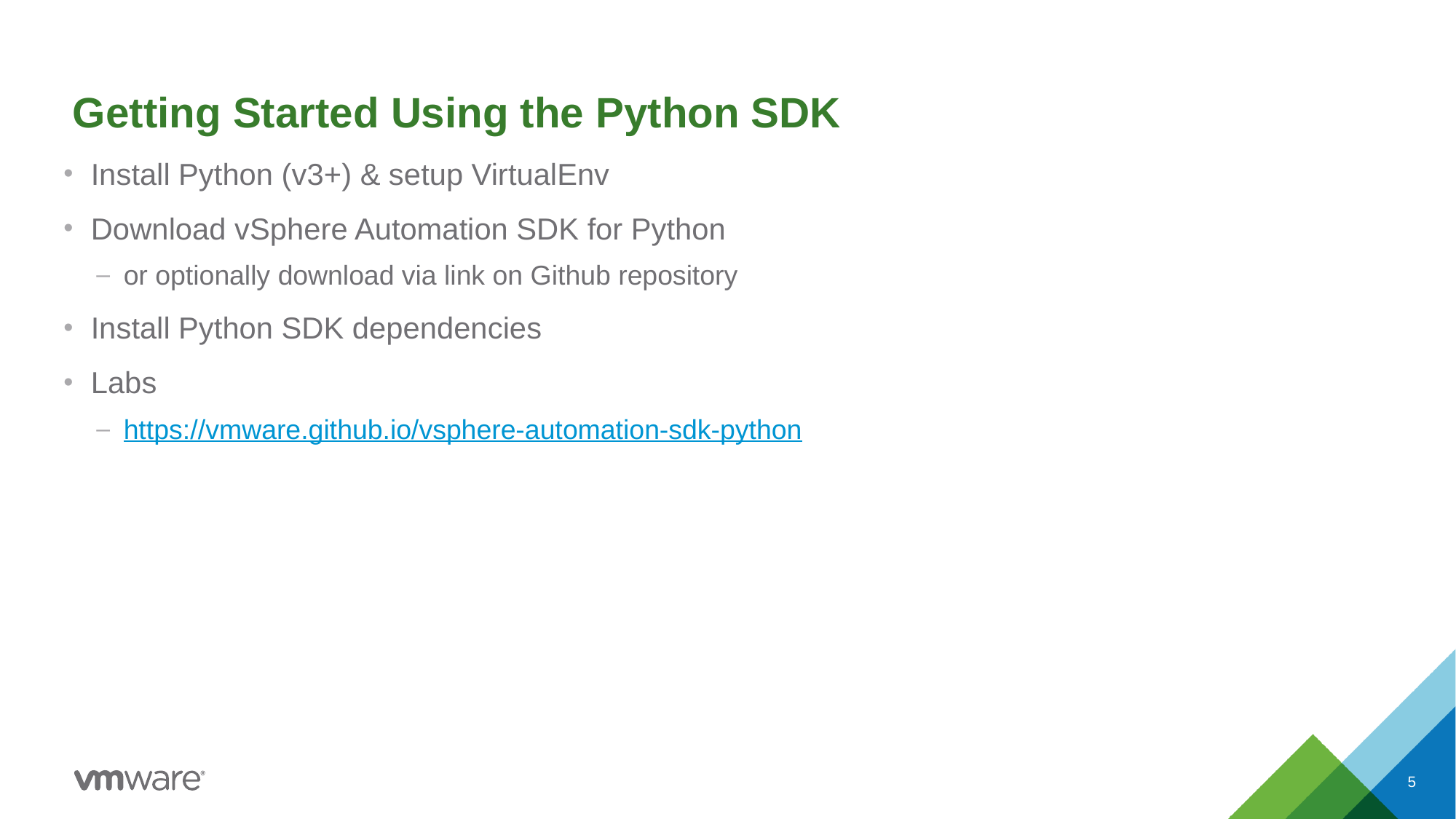

# Getting Started Using the Python SDK
Install Python (v3+) & setup VirtualEnv
Download vSphere Automation SDK for Python
or optionally download via link on Github repository
Install Python SDK dependencies
Labs
https://vmware.github.io/vsphere-automation-sdk-python

5